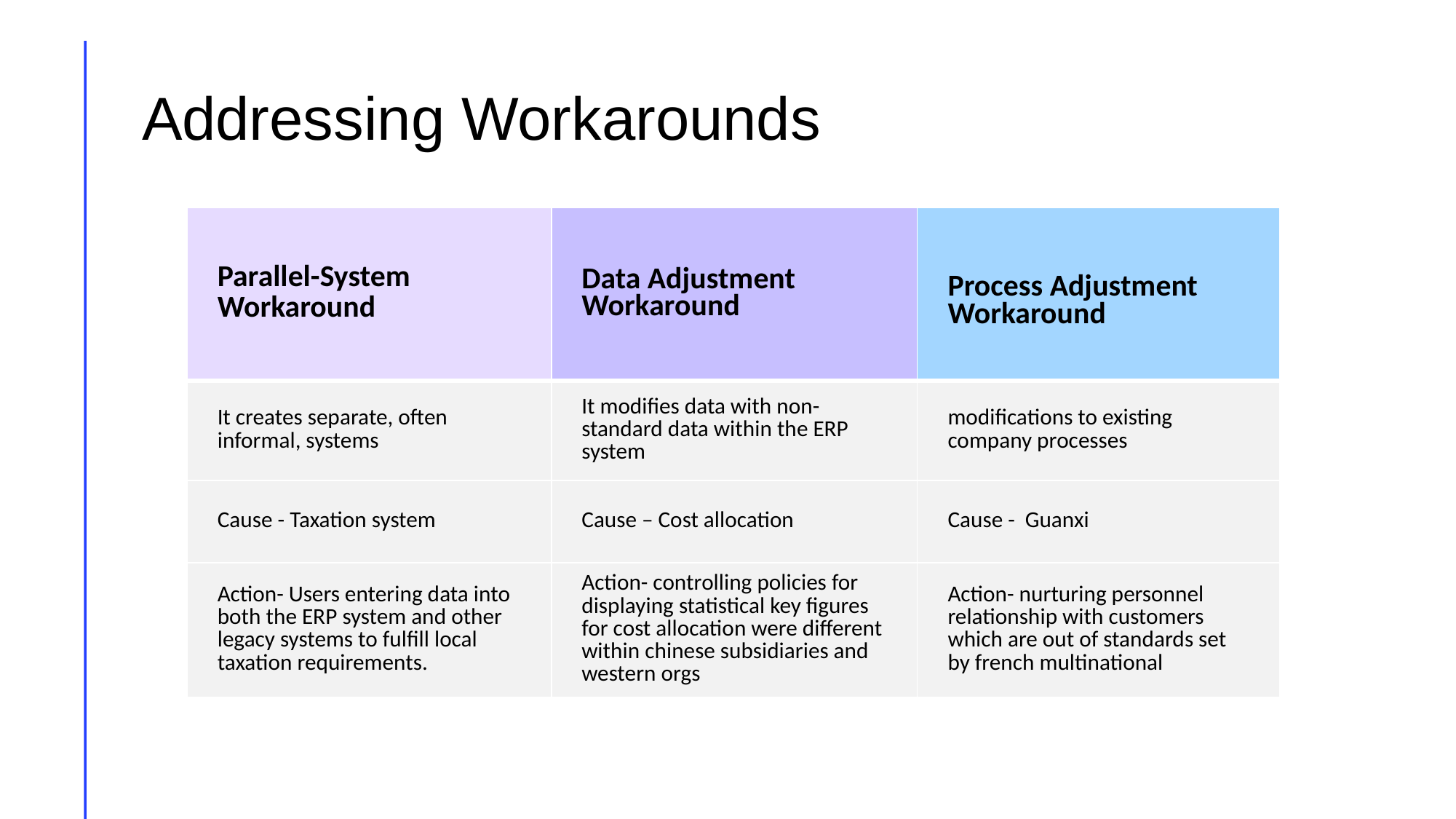

# Addressing Workarounds
| Parallel-System Workaround | Data Adjustment Workaround | Process Adjustment Workaround |
| --- | --- | --- |
| It creates separate, often informal, systems | It modifies data with non-standard data within the ERP system | modifications to existing company processes |
| Cause - Taxation system | Cause – Cost allocation | Cause - Guanxi |
| Action- Users entering data into both the ERP system and other legacy systems to fulfill local taxation requirements. | Action- controlling policies for displaying statistical key figures for cost allocation were different within chinese subsidiaries and western orgs | Action- nurturing personnel relationship with customers which are out of standards set by french multinational |